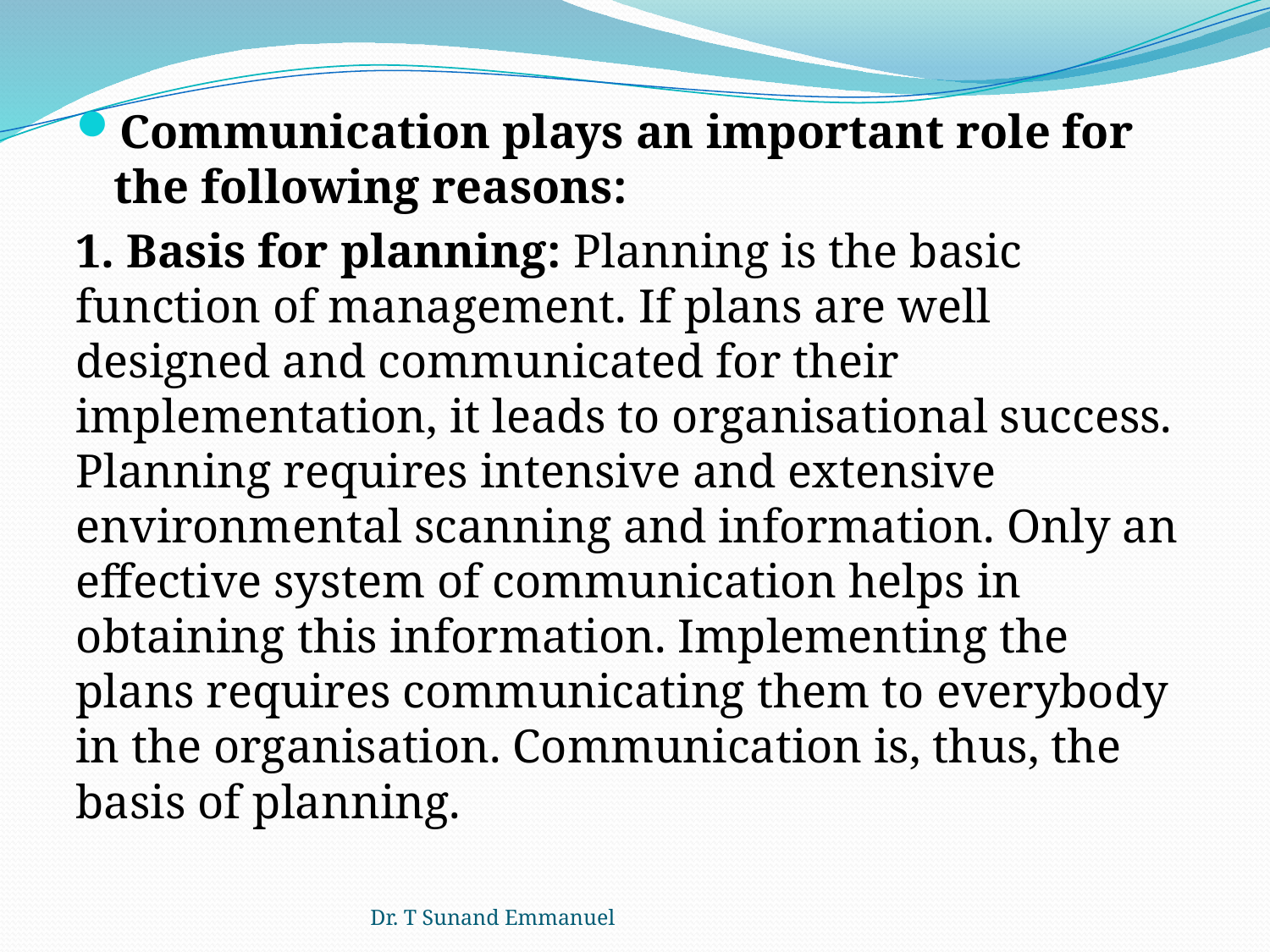

Communication plays an important role for the following reasons:
1. Basis for planning: Planning is the basic function of management. If plans are well designed and communicated for their implementation, it leads to organisational success. Planning requires intensive and extensive environmental scanning and information. Only an effective system of communication helps in obtaining this information. Implementing the plans requires communicating them to everybody in the organisation. Communication is, thus, the basis of planning.

Dr. T Sunand Emmanuel